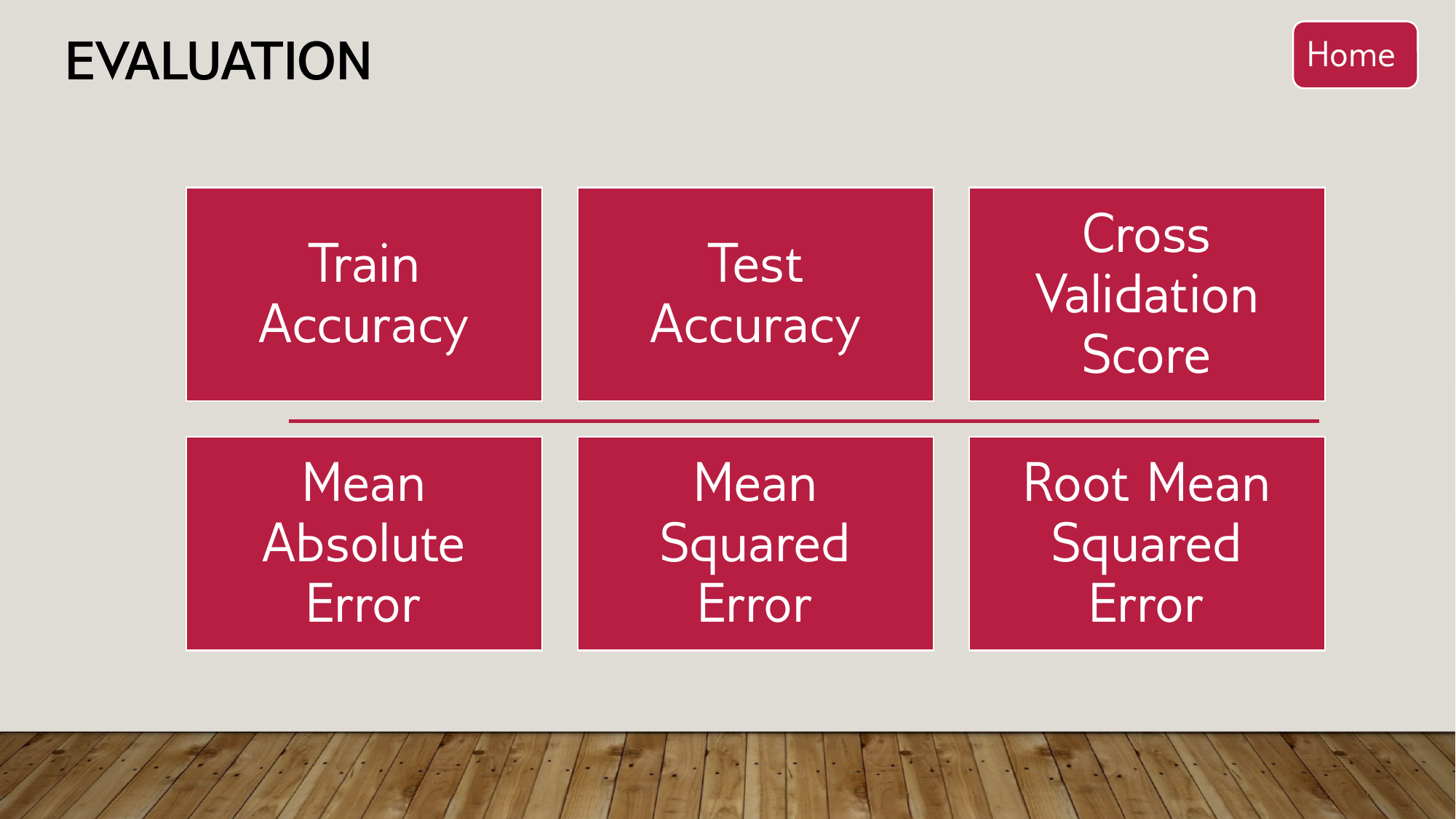

Home
# Evaluation
Train Accuracy
Test Accuracy
Cross Validation Score
Mean Absolute Error
Mean Squared Error
Root Mean Squared Error